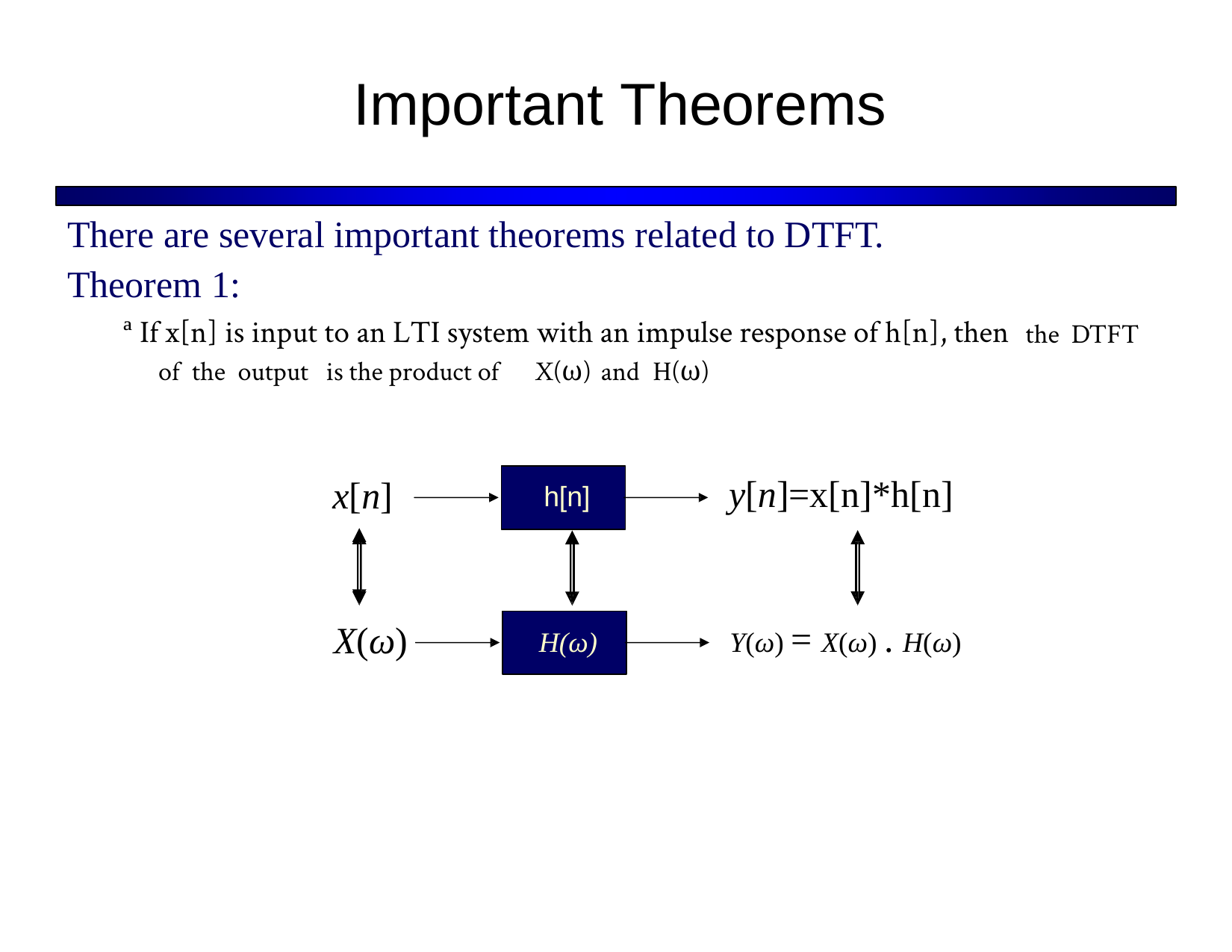

Important Theorems

There are several important theorems related to DTFT.
Theorem 1:
ª If x[n] is input to an LTI system with an impulse response of h[n], then
the
DTFT
of
the
output
is the product of
X(ω)
and
H(ω)

h[n]
y[n]=x[n]*h[n]
x[n]

H(ω)
Y(ω) = X(ω) . H(ω)
X(ω)